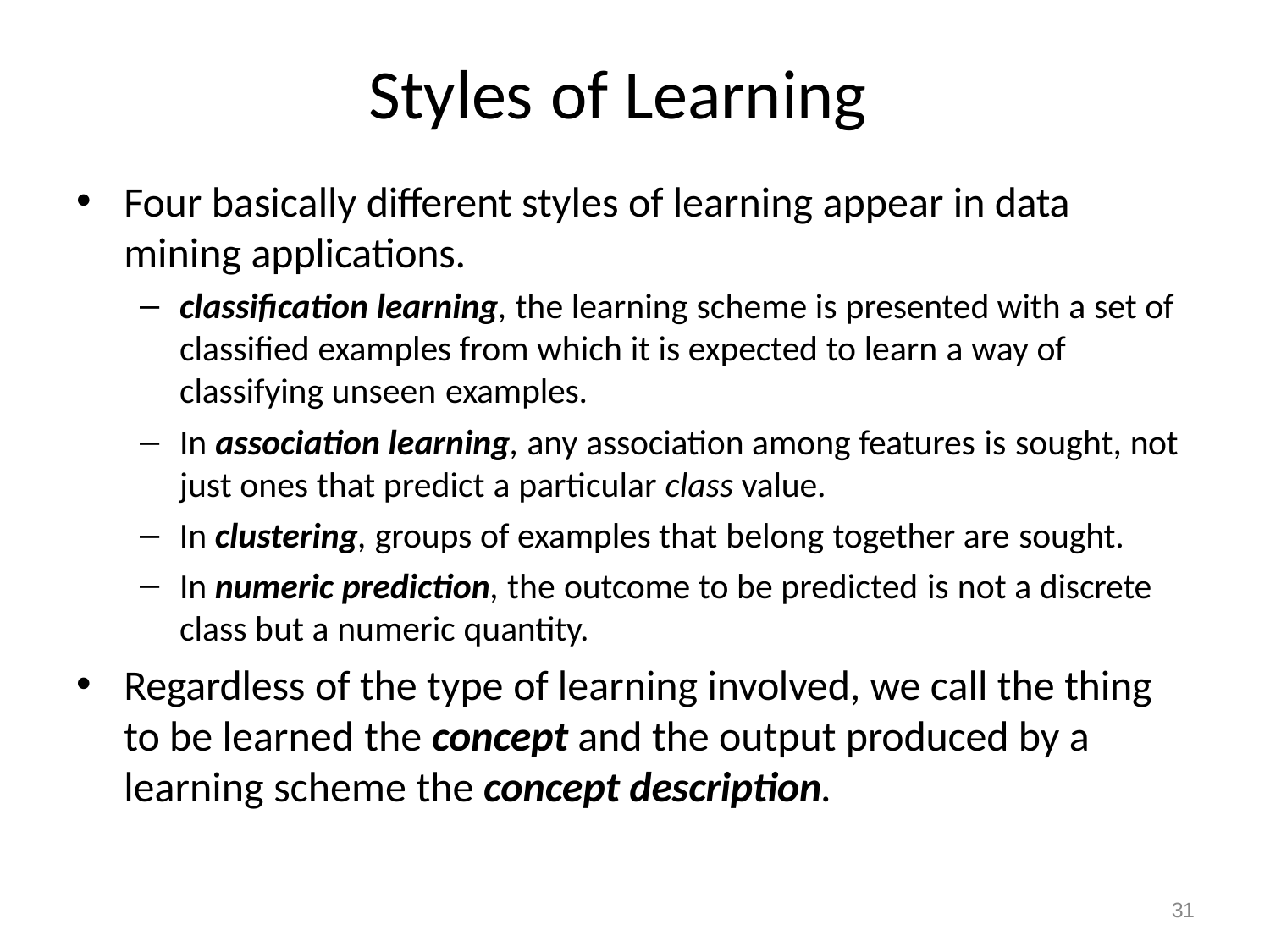

# Styles of Learning
Four basically different styles of learning appear in data mining applications.
classification learning, the learning scheme is presented with a set of classified examples from which it is expected to learn a way of classifying unseen examples.
In association learning, any association among features is sought, not just ones that predict a particular class value.
In clustering, groups of examples that belong together are sought.
In numeric prediction, the outcome to be predicted is not a discrete class but a numeric quantity.
Regardless of the type of learning involved, we call the thing to be learned the concept and the output produced by a learning scheme the concept description.
31